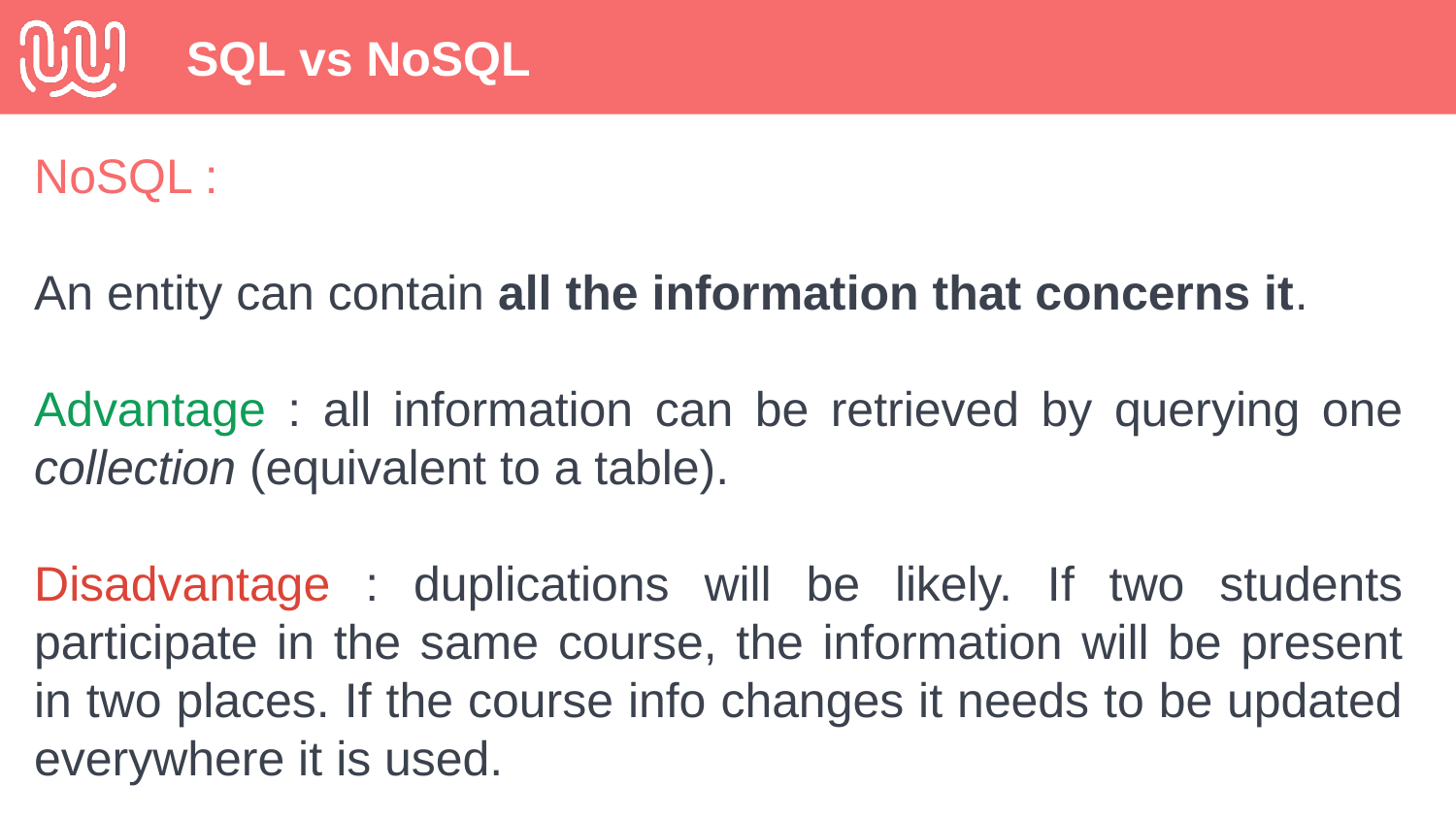

# SQL vs NoSQL
NoSQL :

An entity can contain all the information that concerns it.

Advantage : all information can be retrieved by querying one collection (equivalent to a table).

Disadvantage : duplications will be likely. If two students participate in the same course, the information will be present in two places. If the course info changes it needs to be updated everywhere it is used.